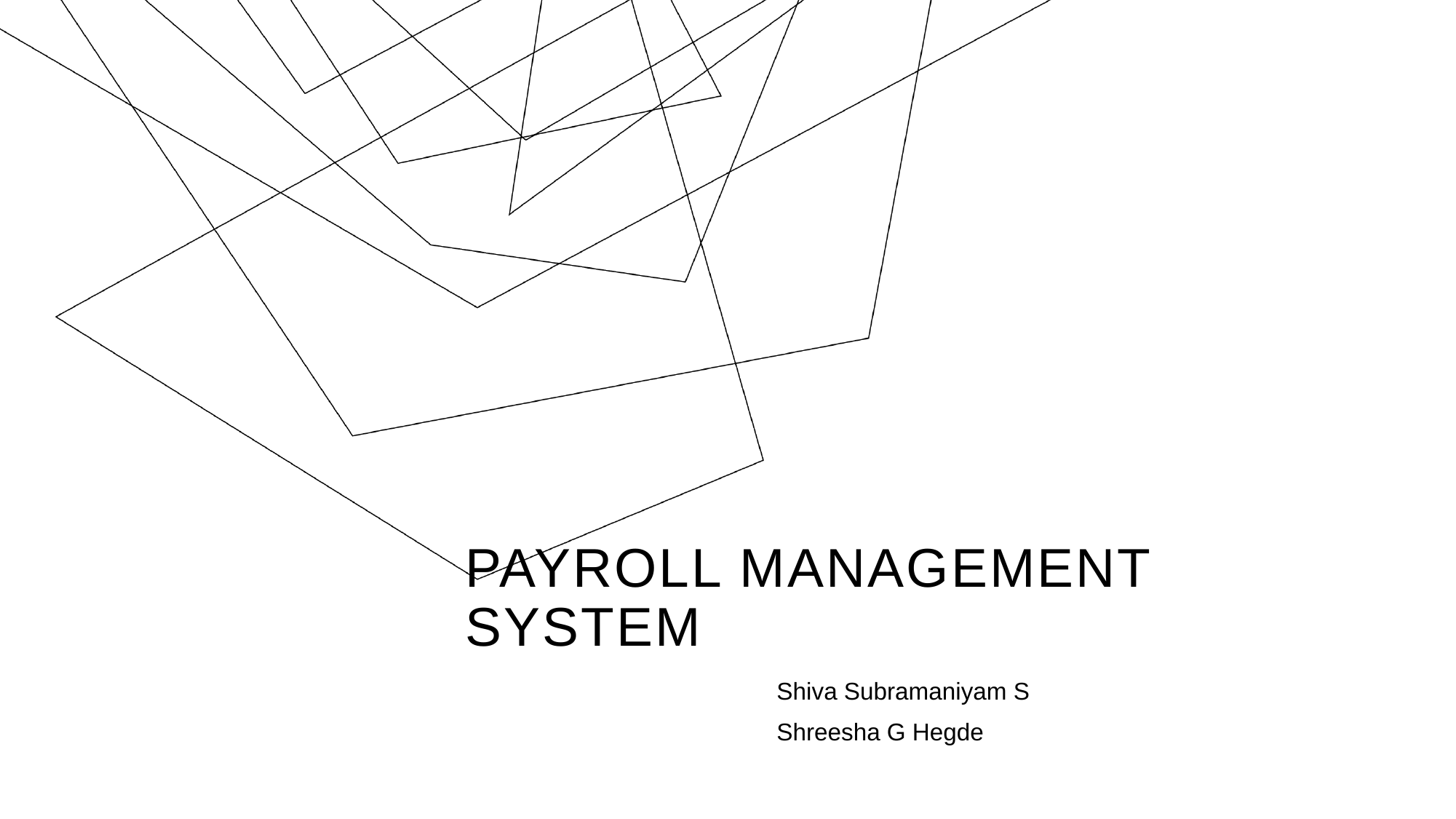

# Payroll management system
Shiva Subramaniyam S
Shreesha G Hegde